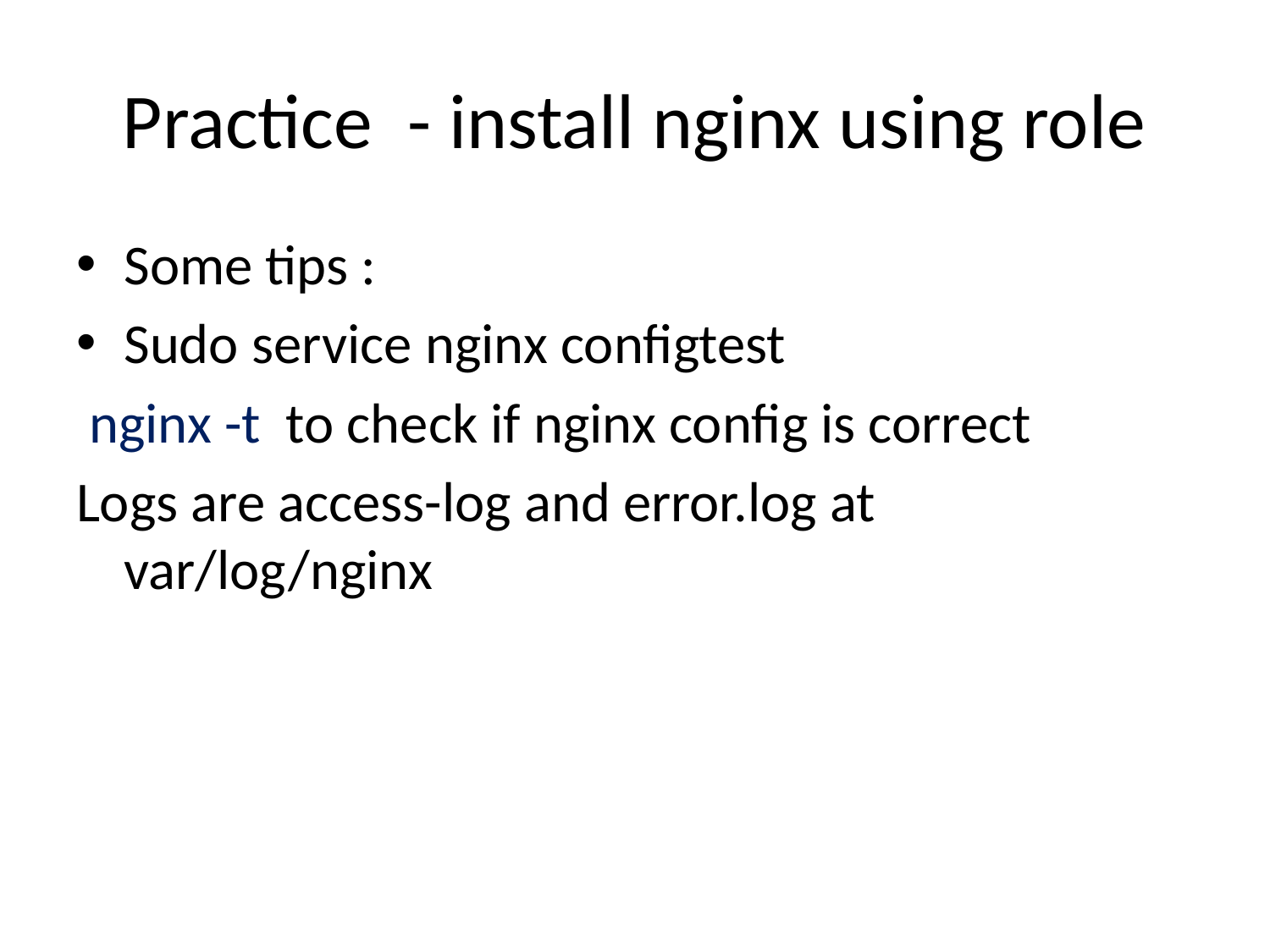

# Practice  - install nginx using role
Some tips :
Sudo service nginx configtest
 nginx -t  to check if nginx config is correct
Logs are access-log and error.log at var/log/nginx